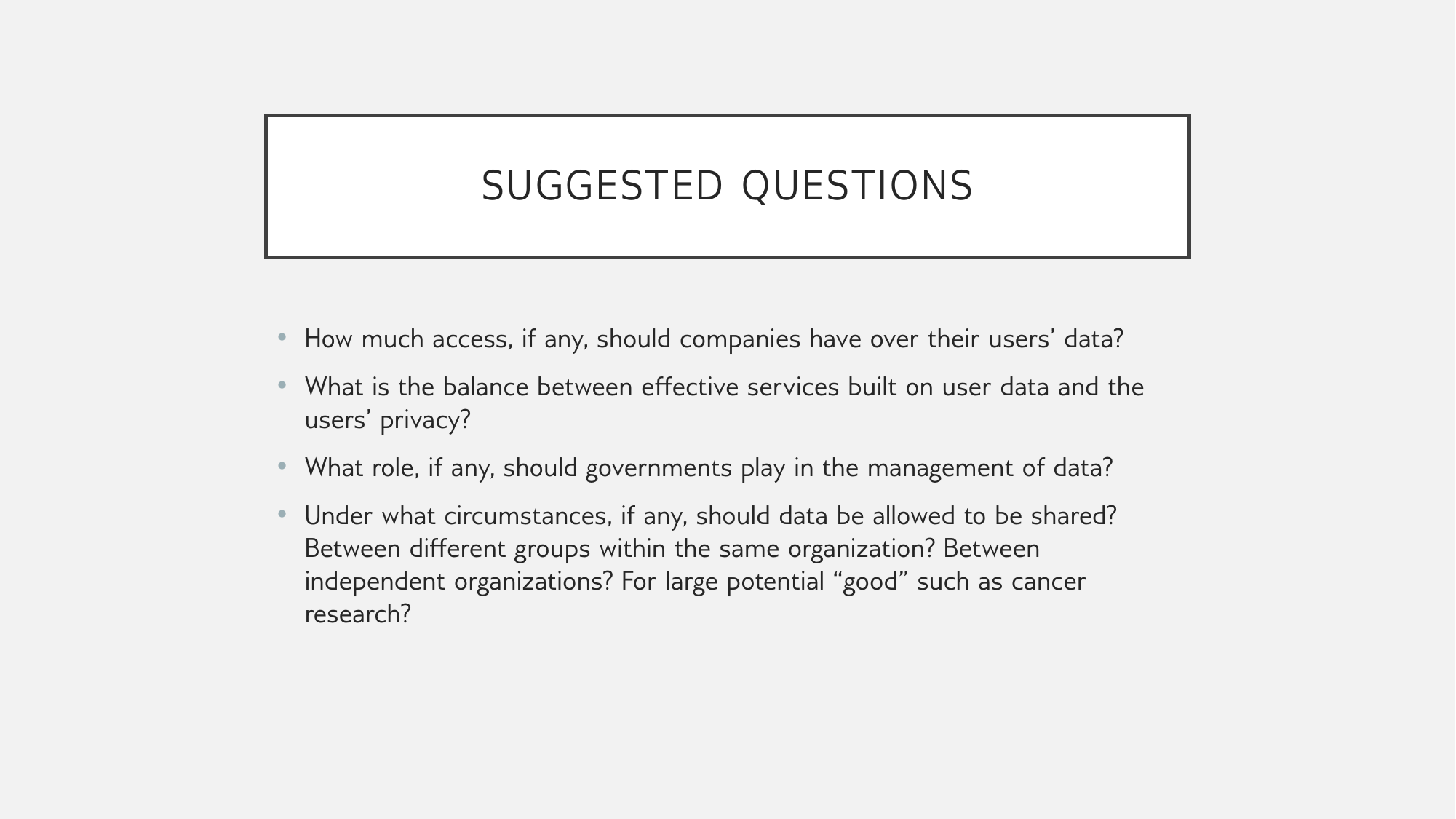

# Suggested questions
How much access, if any, should companies have over their users’ data?
What is the balance between effective services built on user data and the users’ privacy?
What role, if any, should governments play in the management of data?
Under what circumstances, if any, should data be allowed to be shared? Between different groups within the same organization? Between independent organizations? For large potential “good” such as cancer research?